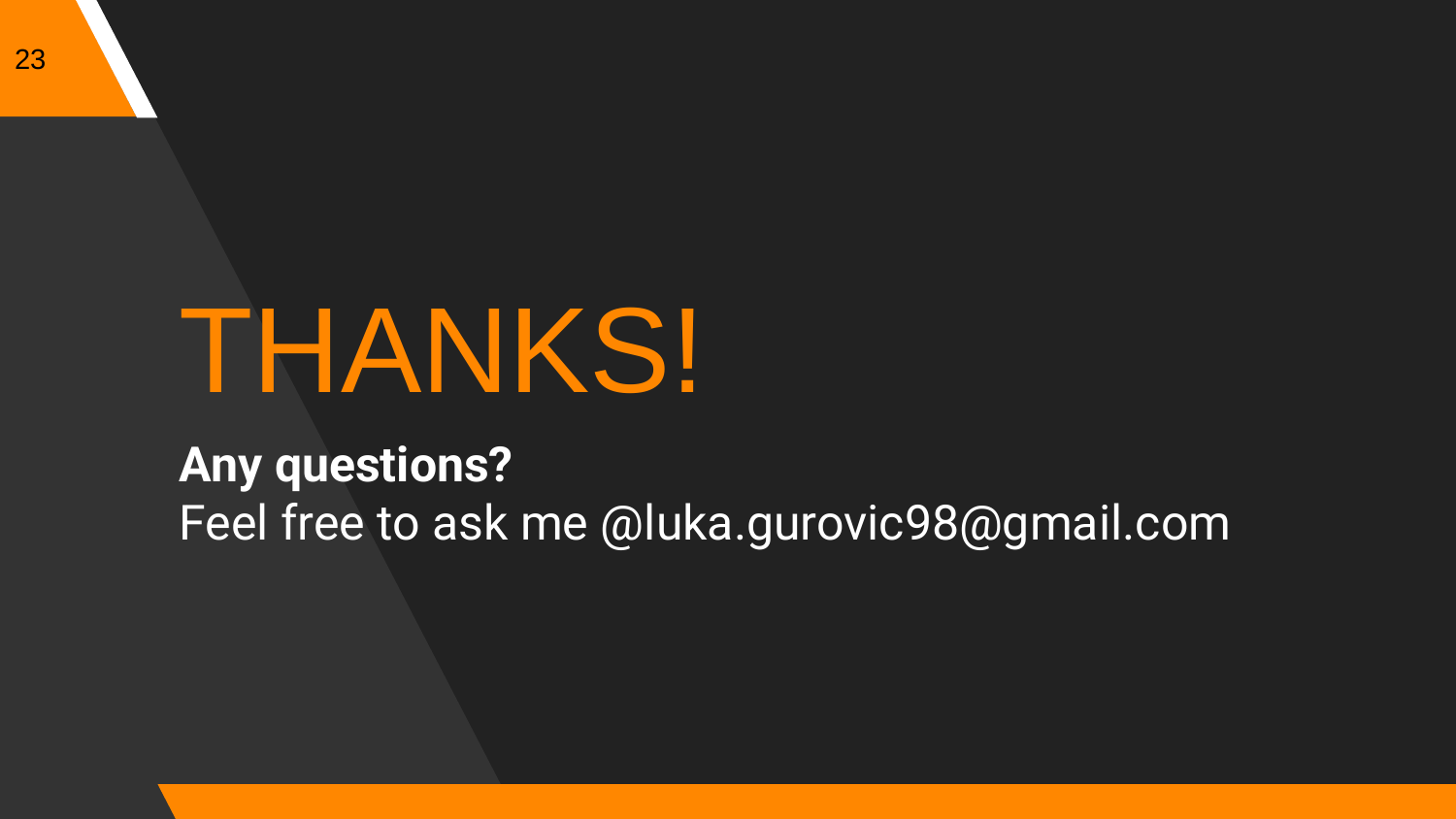

23
THANKS!
Any questions?
Feel free to ask me @luka.gurovic98@gmail.com